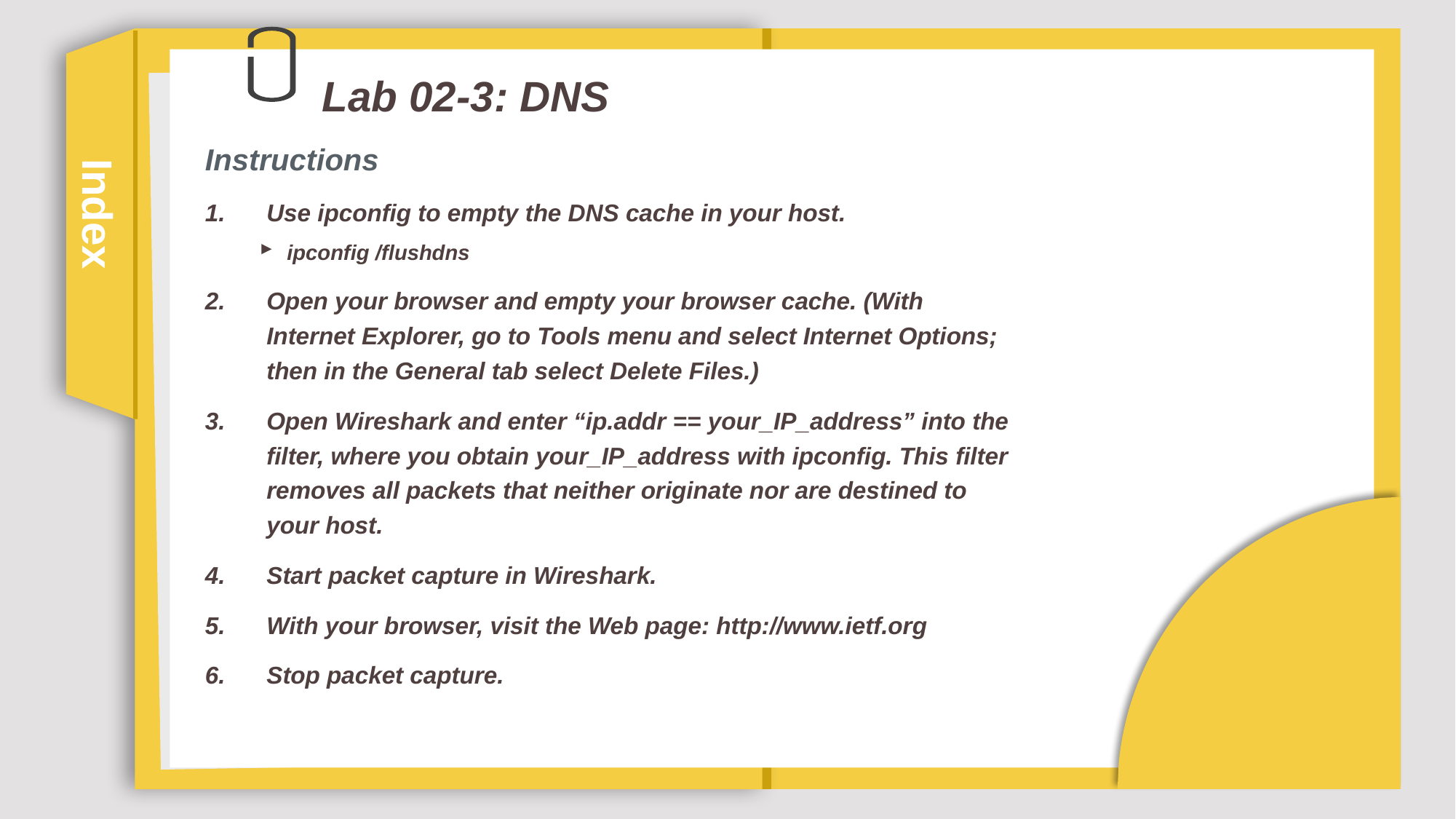

# Lab 02-3: DNS
Instructions
Use ipconfig to empty the DNS cache in your host.
ipconfig /flushdns
Open your browser and empty your browser cache. (With Internet Explorer, go to Tools menu and select Internet Options; then in the General tab select Delete Files.)
Open Wireshark and enter “ip.addr == your_IP_address” into the filter, where you obtain your_IP_address with ipconfig. This filter removes all packets that neither originate nor are destined to your host.
Start packet capture in Wireshark.
With your browser, visit the Web page: http://www.ietf.org
Stop packet capture.
Index